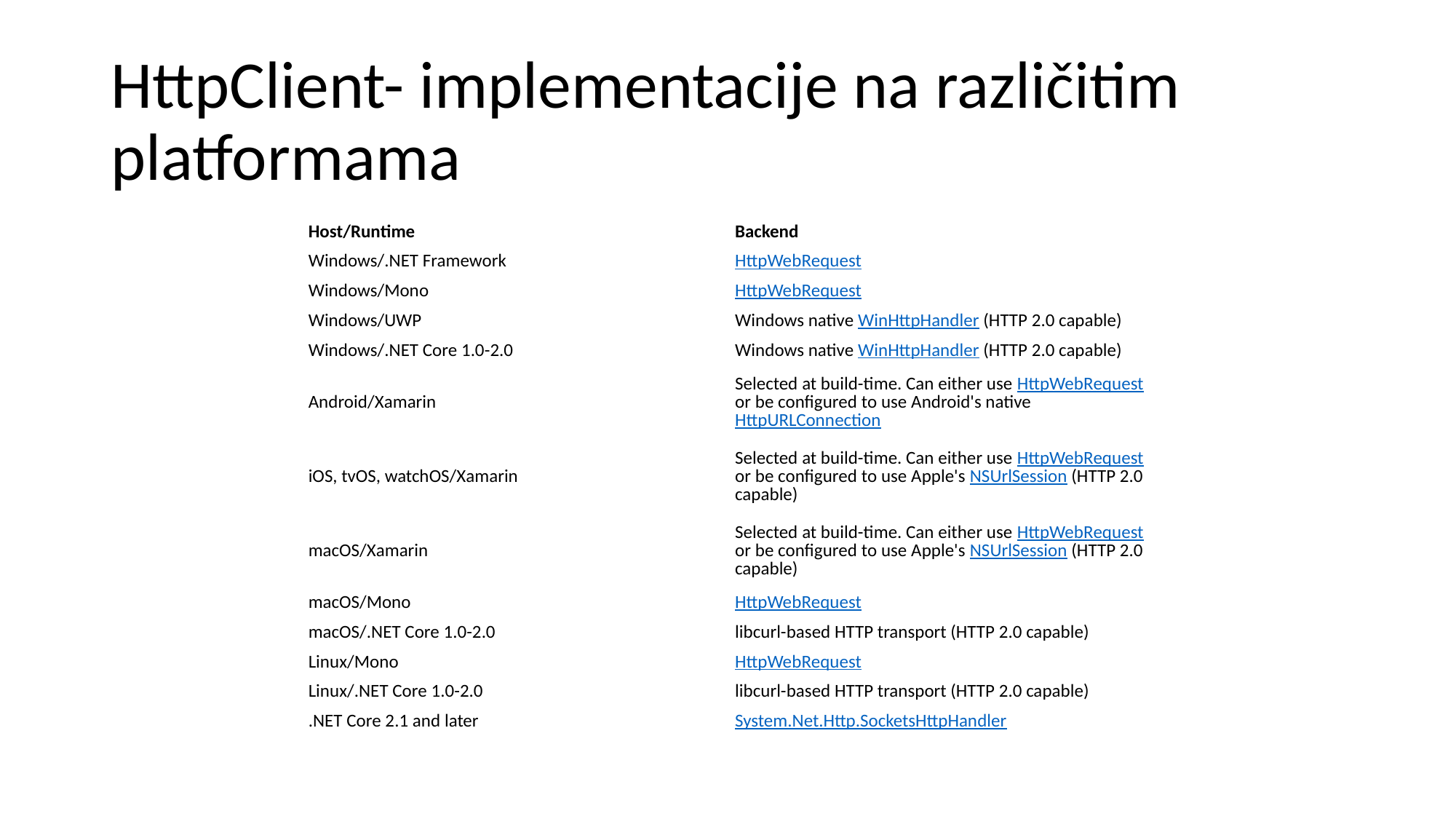

# HttpClient- implementacije na različitim platformama
| Host/Runtime | Backend |
| --- | --- |
| Windows/.NET Framework | HttpWebRequest |
| Windows/Mono | HttpWebRequest |
| Windows/UWP | Windows native WinHttpHandler (HTTP 2.0 capable) |
| Windows/.NET Core 1.0-2.0 | Windows native WinHttpHandler (HTTP 2.0 capable) |
| Android/Xamarin | Selected at build-time. Can either use HttpWebRequest or be configured to use Android's native HttpURLConnection |
| iOS, tvOS, watchOS/Xamarin | Selected at build-time. Can either use HttpWebRequest or be configured to use Apple's NSUrlSession (HTTP 2.0 capable) |
| macOS/Xamarin | Selected at build-time. Can either use HttpWebRequest or be configured to use Apple's NSUrlSession (HTTP 2.0 capable) |
| macOS/Mono | HttpWebRequest |
| macOS/.NET Core 1.0-2.0 | libcurl-based HTTP transport (HTTP 2.0 capable) |
| Linux/Mono | HttpWebRequest |
| Linux/.NET Core 1.0-2.0 | libcurl-based HTTP transport (HTTP 2.0 capable) |
| .NET Core 2.1 and later | System.Net.Http.SocketsHttpHandler |